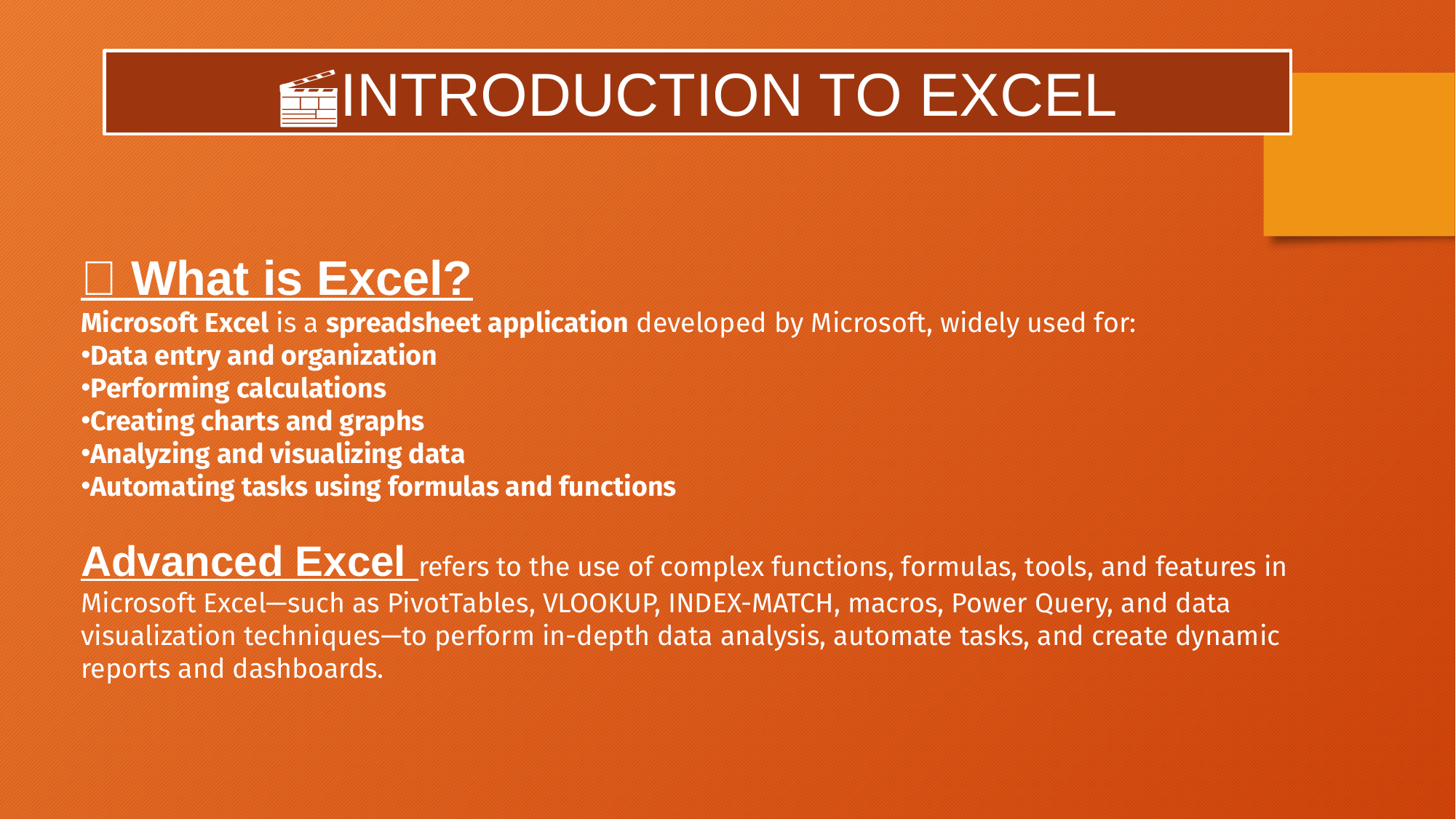

🎬INTRODUCTION TO EXCEL

🧮 What is Excel?
Microsoft Excel is a spreadsheet application developed by Microsoft, widely used for:
Data entry and organization
Performing calculations
Creating charts and graphs
Analyzing and visualizing data
Automating tasks using formulas and functions

Advanced Excel refers to the use of complex functions, formulas, tools, and features in Microsoft Excel—such as PivotTables, VLOOKUP, INDEX-MATCH, macros, Power Query, and data visualization techniques—to perform in-depth data analysis, automate tasks, and create dynamic reports and dashboards.